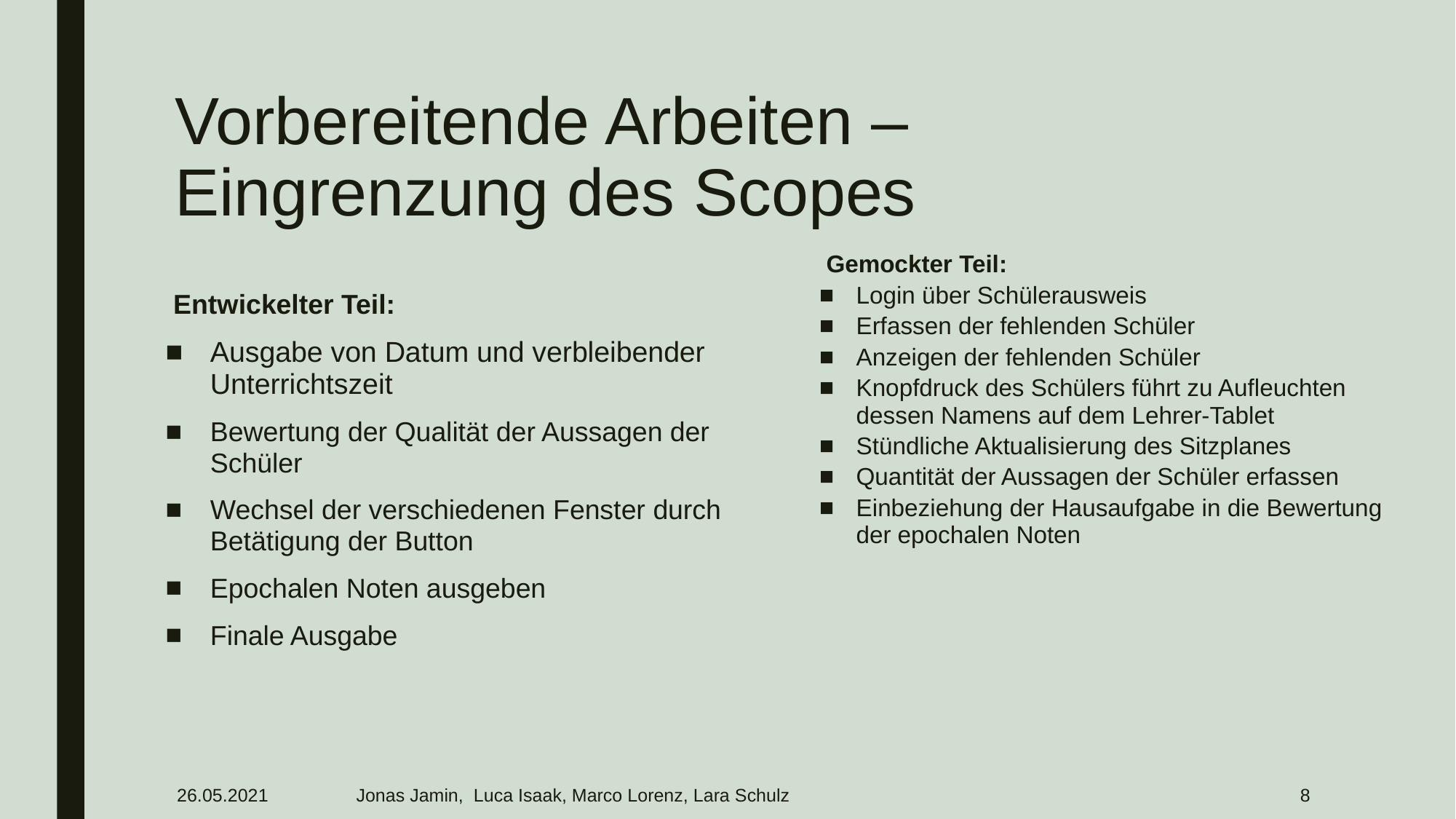

# Vorbereitende Arbeiten – Eingrenzung des Scopes

 Gemockter Teil:
Login über Schülerausweis
Erfassen der fehlenden Schüler
Anzeigen der fehlenden Schüler
Knopfdruck des Schülers führt zu Aufleuchten dessen Namens auf dem Lehrer-Tablet
Stündliche Aktualisierung des Sitzplanes
Quantität der Aussagen der Schüler erfassen
Einbeziehung der Hausaufgabe in die Bewertung der epochalen Noten

 Entwickelter Teil:
Ausgabe von Datum und verbleibender Unterrichtszeit
Bewertung der Qualität der Aussagen der Schüler
Wechsel der verschiedenen Fenster durch Betätigung der Button
Epochalen Noten ausgeben
Finale Ausgabe

26.05.2021
Jonas Jamin,  Luca Isaak, Marco Lorenz, Lara Schulz
8